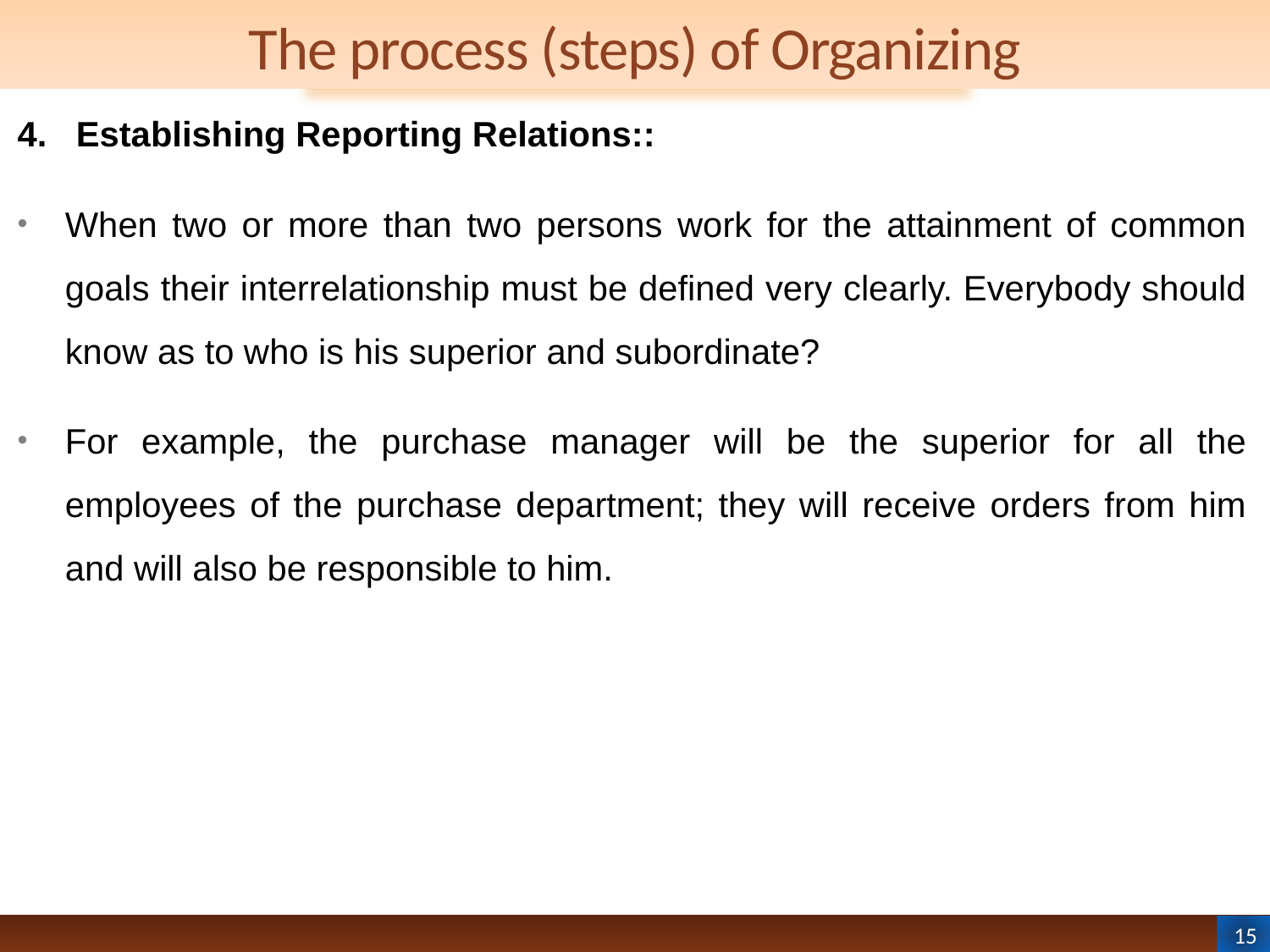

# The process (steps) of Organizing
4.   Establishing Reporting Relations::
When two or more than two persons work for the attainment of common goals their interrelationship must be defined very clearly. Everybody should know as to who is his superior and subordinate?
For example, the purchase manager will be the superior for all the employees of the purchase department; they will receive orders from him and will also be responsible to him.
15